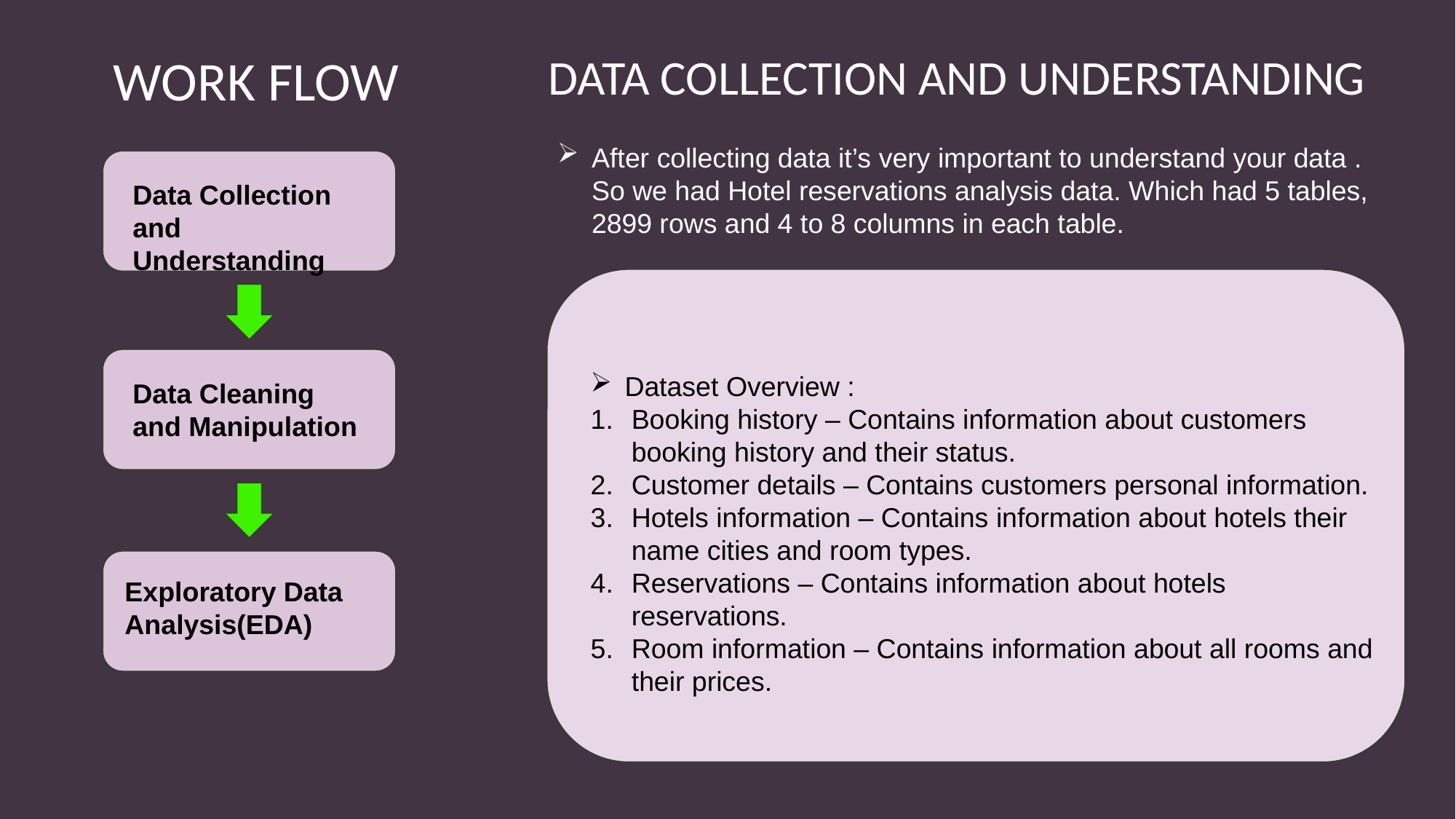

WORK FLOW
DATA COLLECTION AND UNDERSTANDING
After collecting data it’s very important to understand your data . So we had Hotel reservations analysis data. Which had 5 tables, 2899 rows and 4 to 8 columns in each table.

Data Collection and Understanding

Dataset Overview :
Booking history – Contains information about customers booking history and their status.
Customer details – Contains customers personal information.
Hotels information – Contains information about hotels their name cities and room types.
Reservations – Contains information about hotels reservations.
Room information – Contains information about all rooms and their prices.

Data Cleaning and Manipulation

Exploratory Data Analysis(EDA)